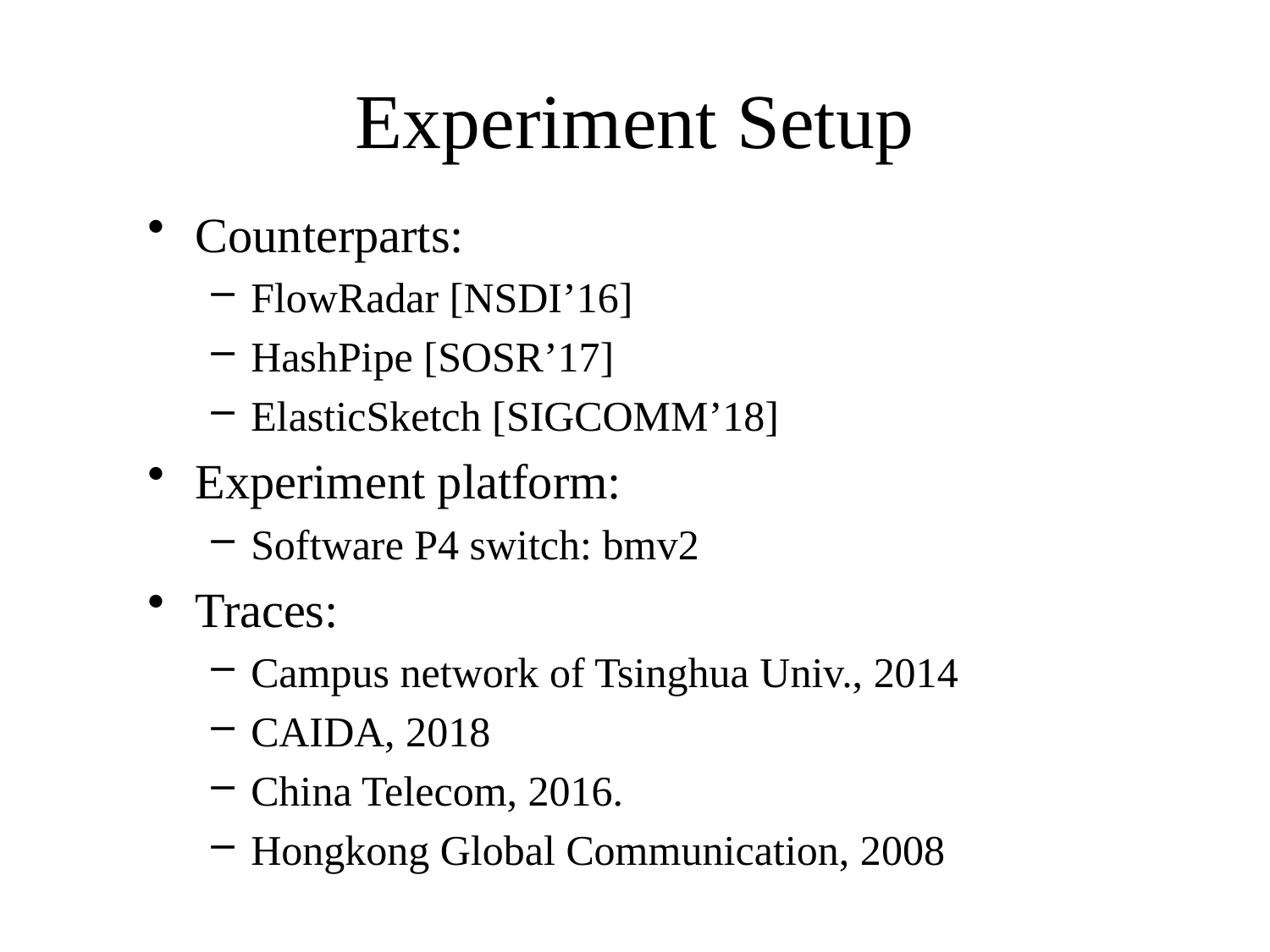

# Experiment Setup
Counterparts:
FlowRadar [NSDI’16]
HashPipe [SOSR’17]
ElasticSketch [SIGCOMM’18]
Experiment platform:
Software P4 switch: bmv2
Traces:
Campus network of Tsinghua Univ., 2014
CAIDA, 2018
China Telecom, 2016.
Hongkong Global Communication, 2008